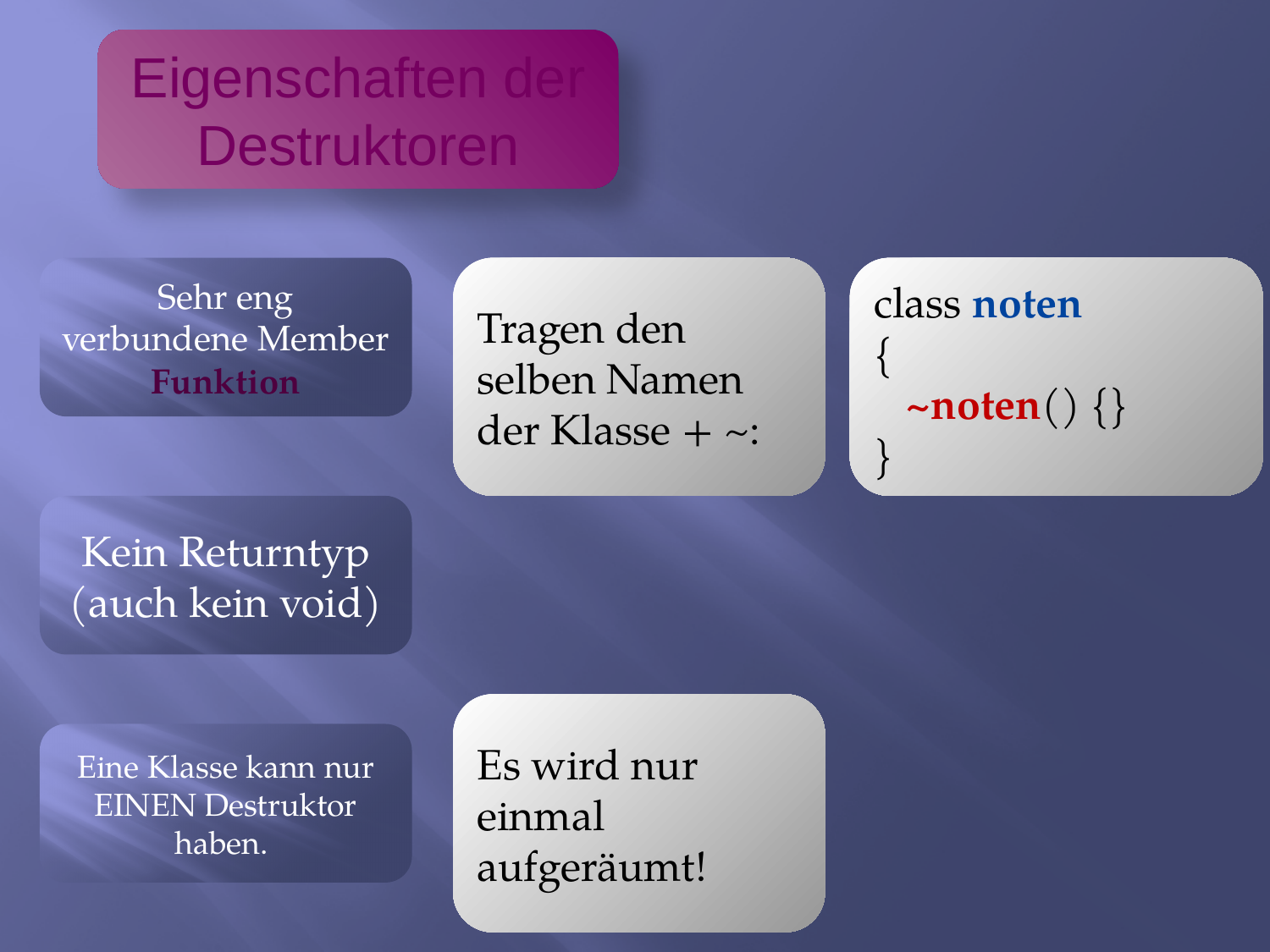

Eigenschaften der Destruktoren
Sehr eng verbundene Member Funktion
Tragen den selben Namen der Klasse + ~:
class noten
{
   ~noten() {}
}
Kein Returntyp (auch kein void)
Es wird nur einmal aufgeräumt!
Eine Klasse kann nur EINEN Destruktor haben.